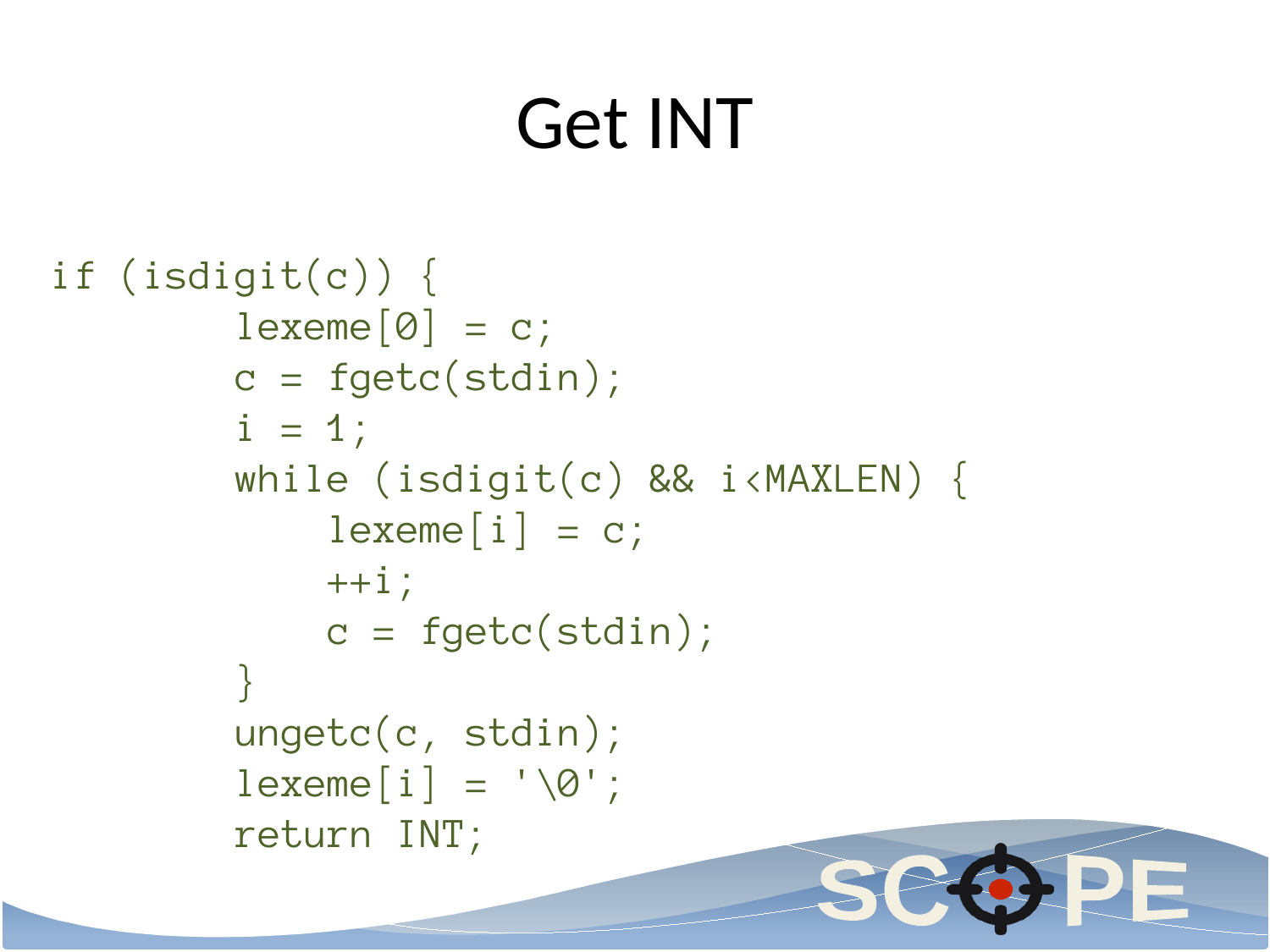

# Get INT
if (isdigit(c)) {
        lexeme[0] = c;
        c = fgetc(stdin);
        i = 1;
        while (isdigit(c) && i<MAXLEN) {
            lexeme[i] = c;
            ++i;
            c = fgetc(stdin);
        }
        ungetc(c, stdin);
        lexeme[i] = '\0';
        return INT;